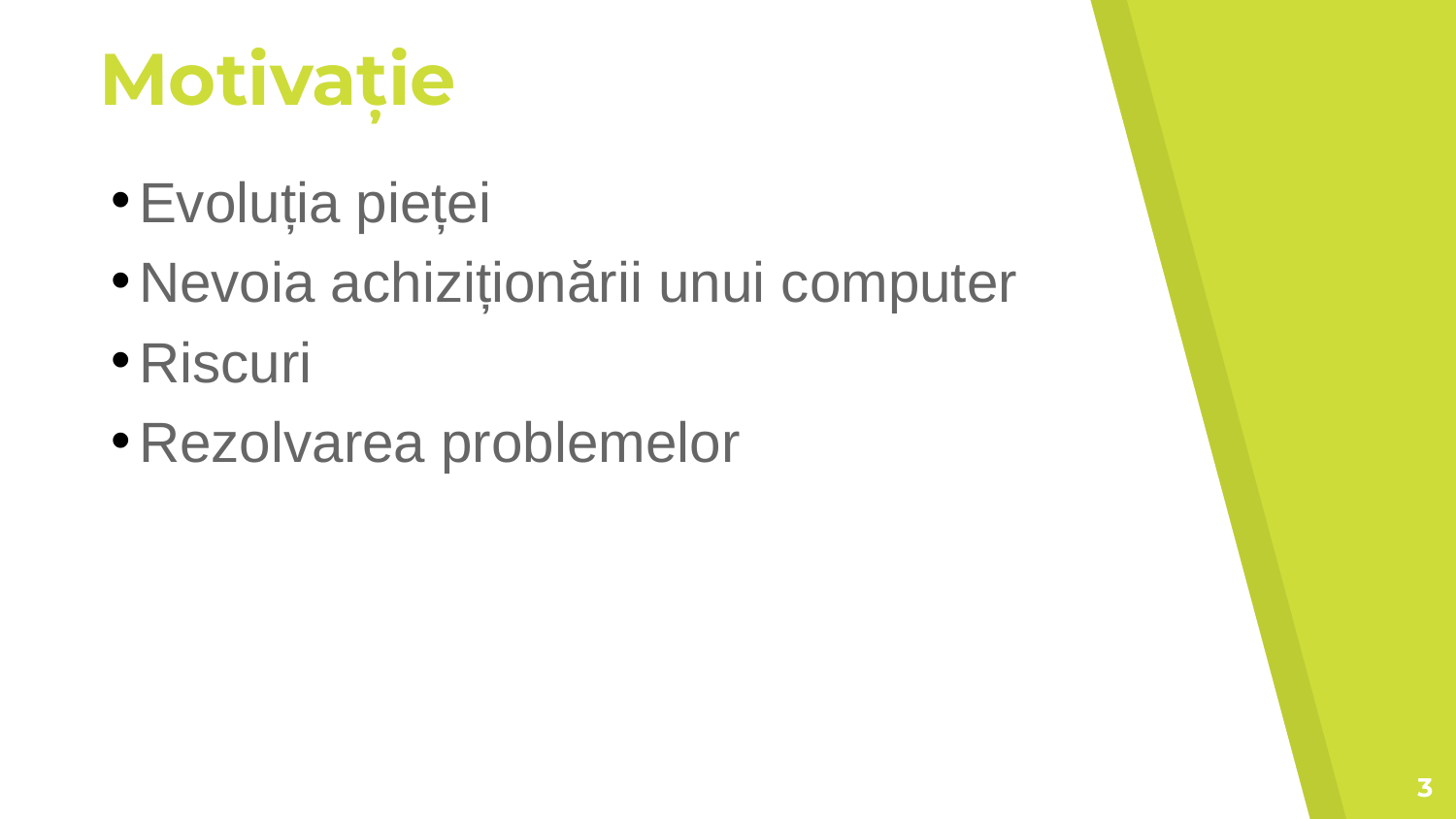

# Motivație
Evoluția pieței
Nevoia achiziționării unui computer
Riscuri
Rezolvarea problemelor

3